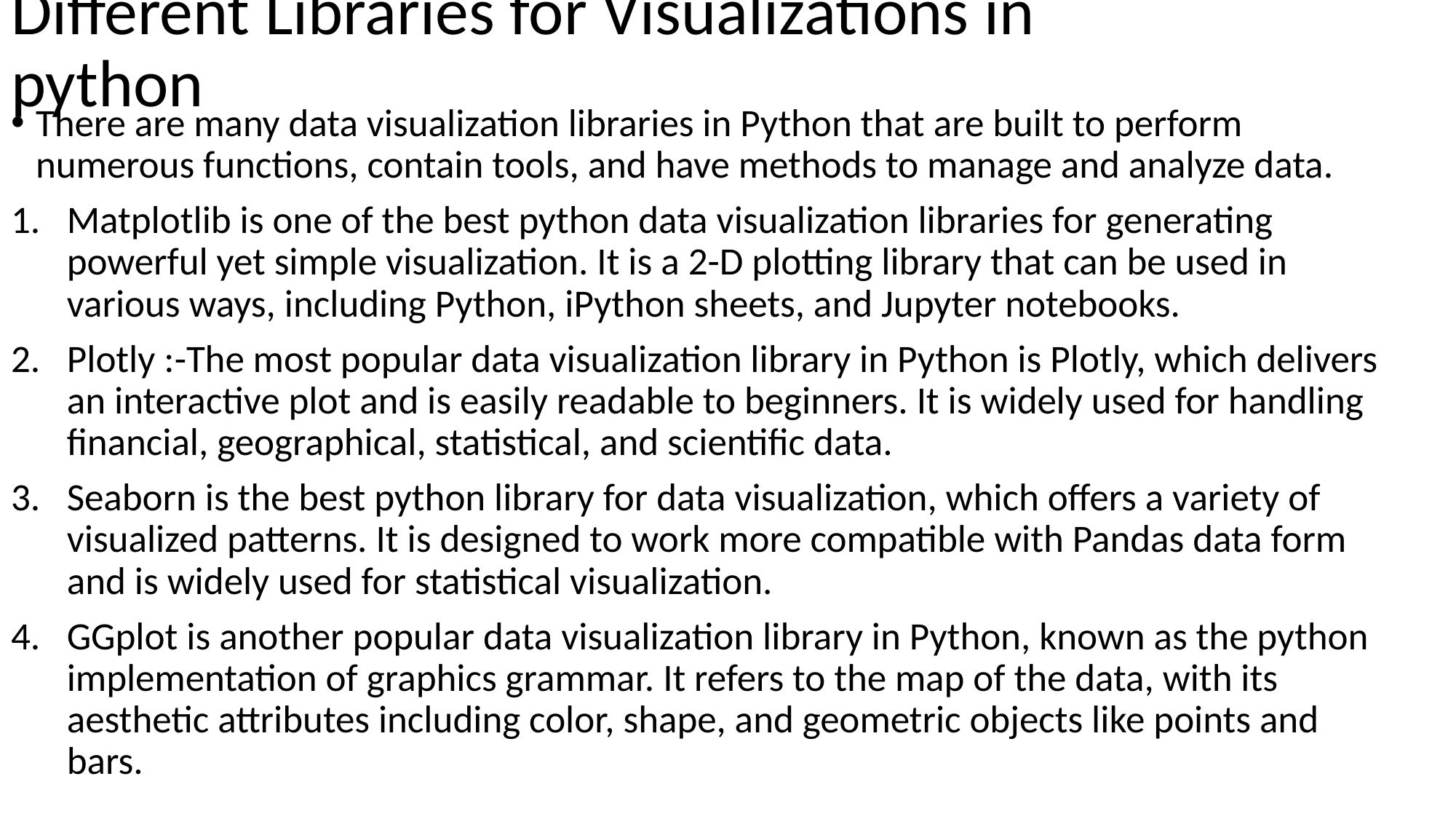

# Different Libraries for Visualizations in python
There are many data visualization libraries in Python that are built to perform numerous functions, contain tools, and have methods to manage and analyze data.
Matplotlib is one of the best python data visualization libraries for generating powerful yet simple visualization. It is a 2-D plotting library that can be used in various ways, including Python, iPython sheets, and Jupyter notebooks.
Plotly :-The most popular data visualization library in Python is Plotly, which delivers an interactive plot and is easily readable to beginners. It is widely used for handling financial, geographical, statistical, and scientific data.
Seaborn is the best python library for data visualization, which offers a variety of visualized patterns. It is designed to work more compatible with Pandas data form and is widely used for statistical visualization.
GGplot is another popular data visualization library in Python, known as the python implementation of graphics grammar. It refers to the map of the data, with its aesthetic attributes including color, shape, and geometric objects like points and bars.